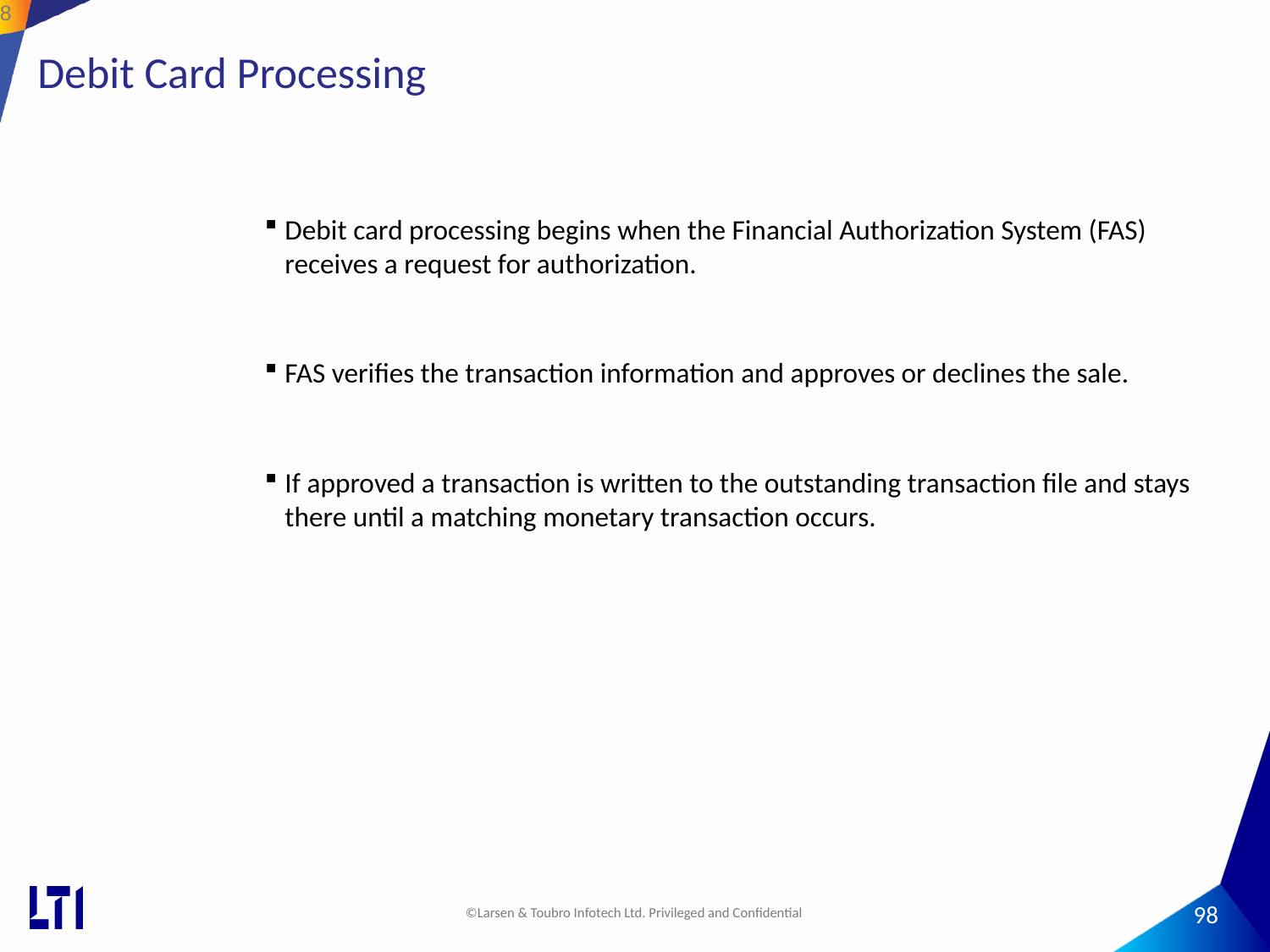

98
# Debit Card Processing
Debit card processing begins when the Financial Authorization System (FAS) receives a request for authorization.

FAS verifies the transaction information and approves or declines the sale.

If approved a transaction is written to the outstanding transaction file and stays there until a matching monetary transaction occurs.